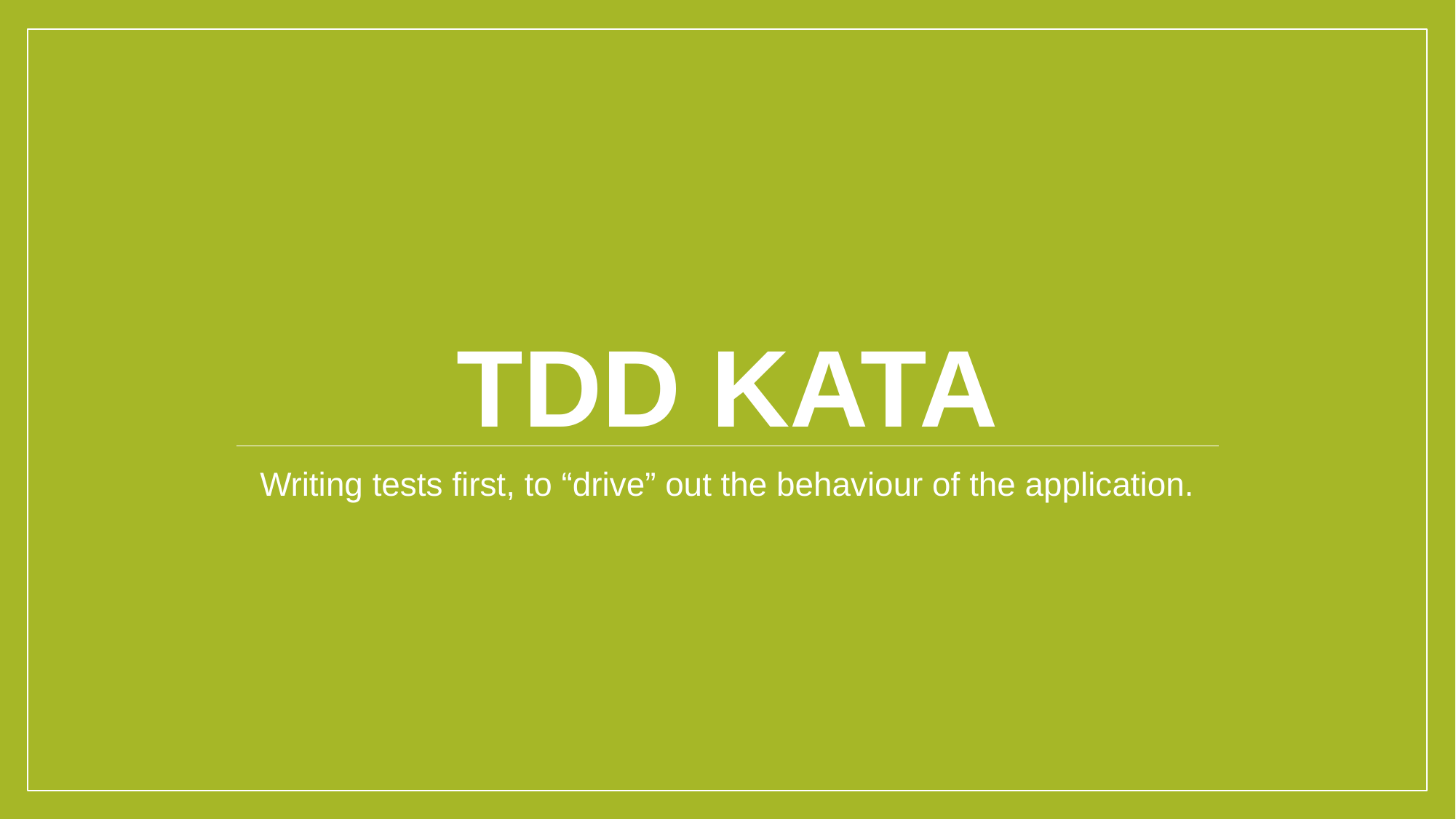

# TDD Kata
Writing tests first, to “drive” out the behaviour of the application.